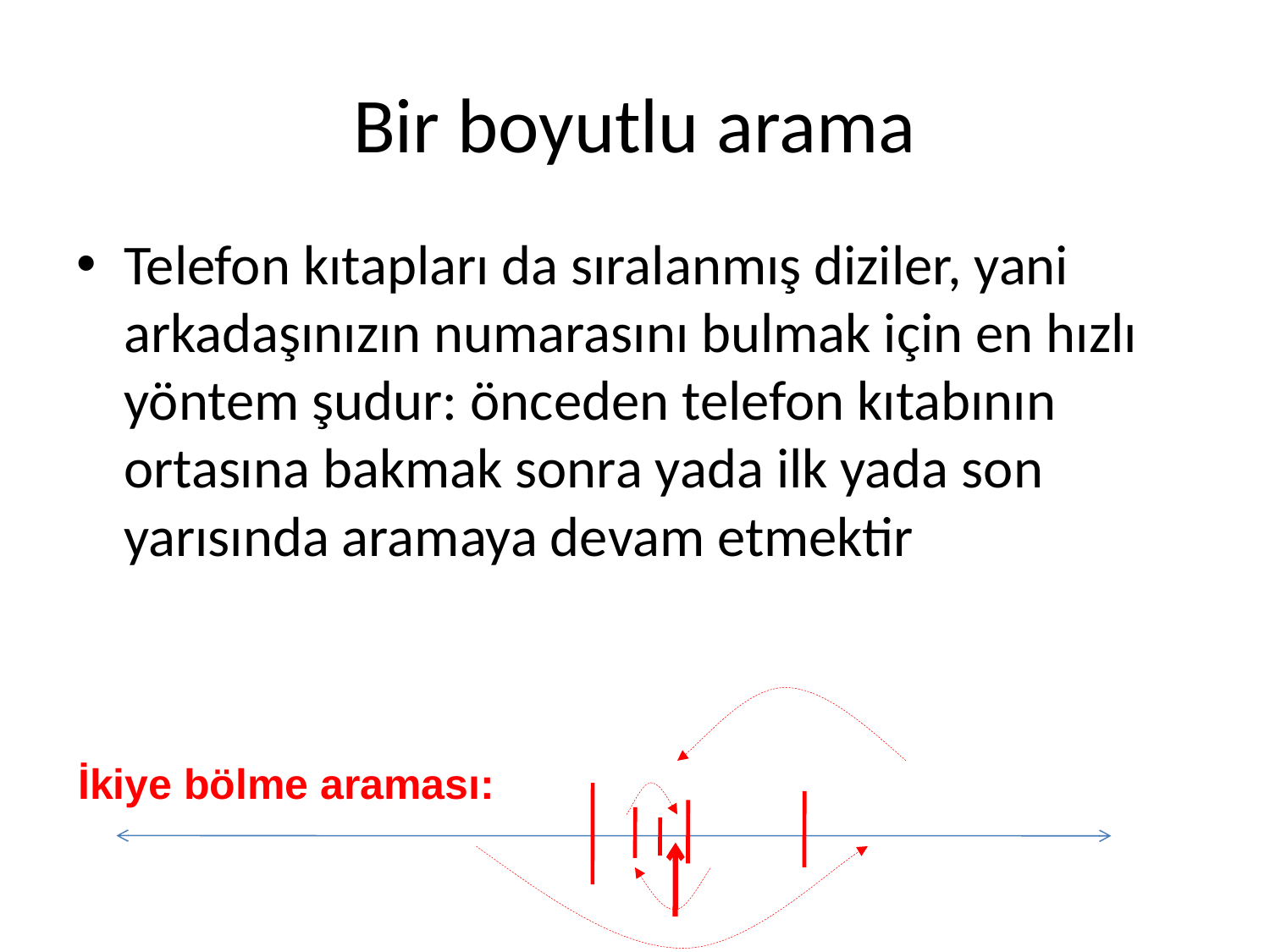

# Bir boyutlu arama
Telefon kıtapları da sıralanmış diziler, yani arkadaşınızın numarasını bulmak için en hızlı yöntem şudur: önceden telefon kıtabının ortasına bakmak sonra yada ilk yada son yarısında aramaya devam etmektir

İkiye bölme araması: